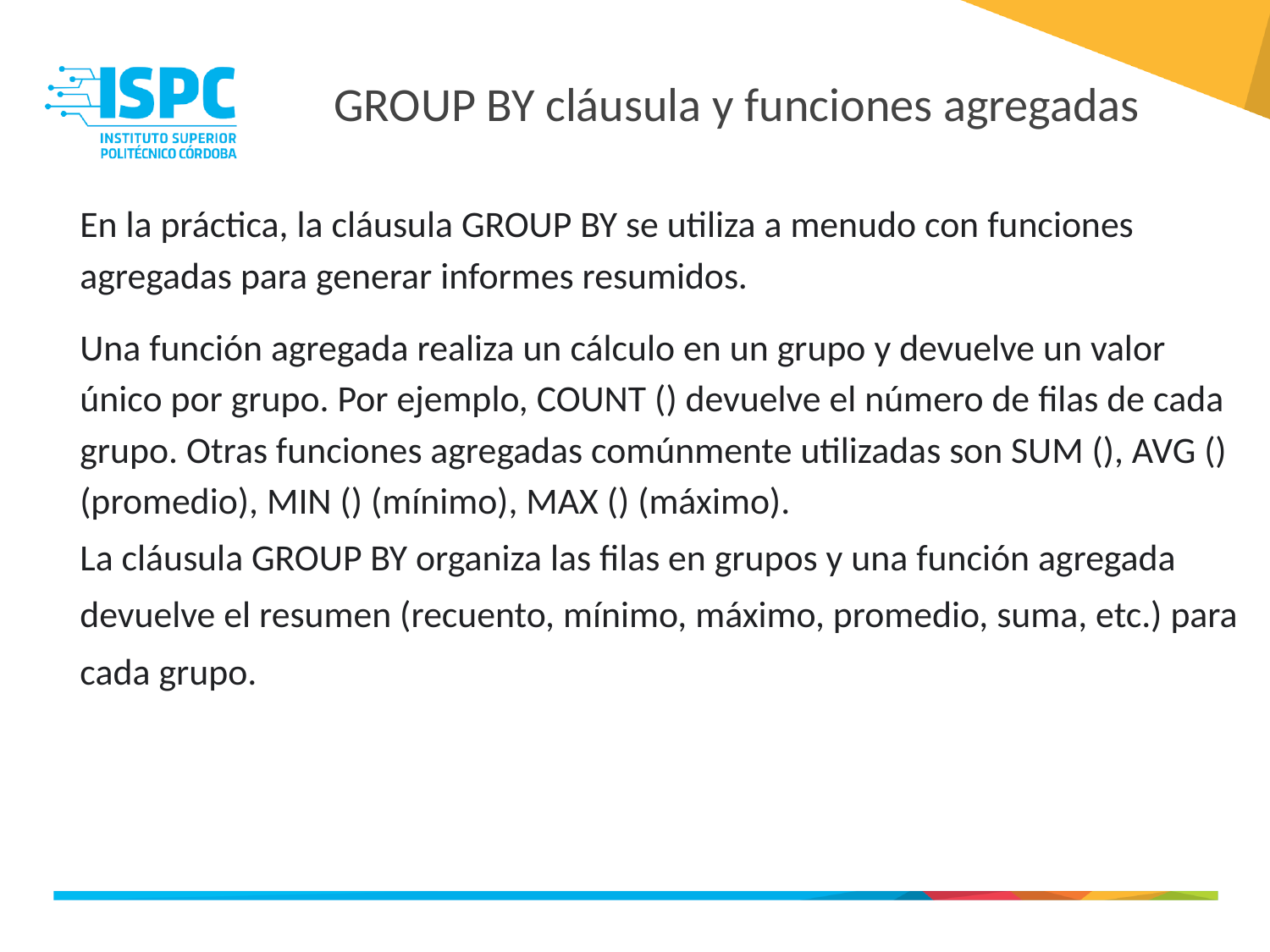

GROUP BY cláusula y funciones agregadas

En la práctica, la cláusula GROUP BY se utiliza a menudo con funciones agregadas para generar informes resumidos.
Una función agregada realiza un cálculo en un grupo y devuelve un valor único por grupo. Por ejemplo, COUNT () devuelve el número de filas de cada grupo. Otras funciones agregadas comúnmente utilizadas son SUM (), AVG () (promedio), MIN () (mínimo), MAX () (máximo).
La cláusula GROUP BY organiza las filas en grupos y una función agregada devuelve el resumen (recuento, mínimo, máximo, promedio, suma, etc.) para cada grupo.